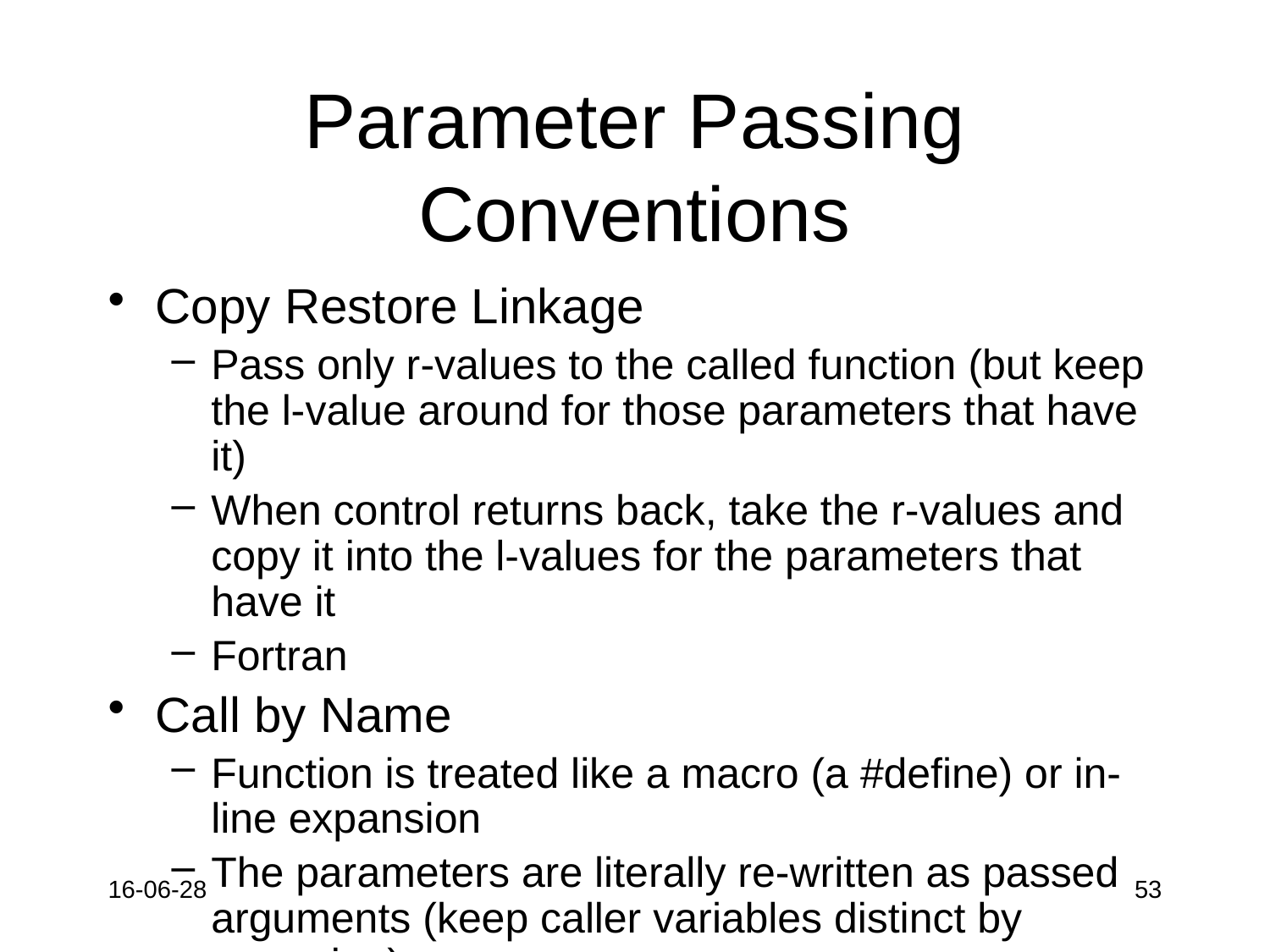

# Parameter Passing Conventions
Copy Restore Linkage
Pass only r-values to the called function (but keep the l-value around for those parameters that have it)
When control returns back, take the r-values and copy it into the l-values for the parameters that have it
Fortran
Call by Name
Function is treated like a macro (a #define) or in-line expansion
The parameters are literally re-written as passed arguments (keep caller variables distinct by renaming)
16-06-28
53